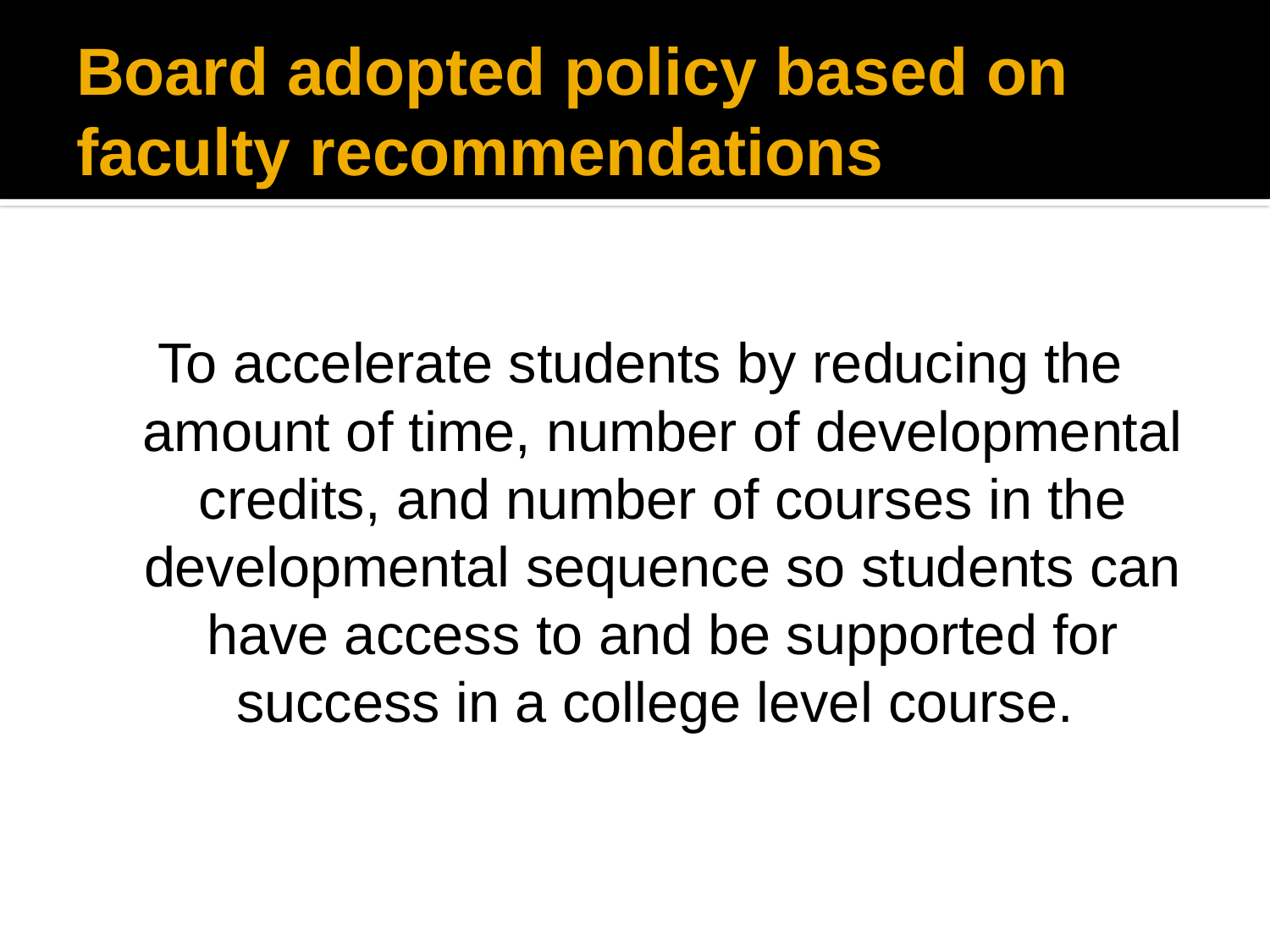

# Board adopted policy based on faculty recommendations

To accelerate students by reducing the amount of time, number of developmental credits, and number of courses in the developmental sequence so students can have access to and be supported for success in a college level course.